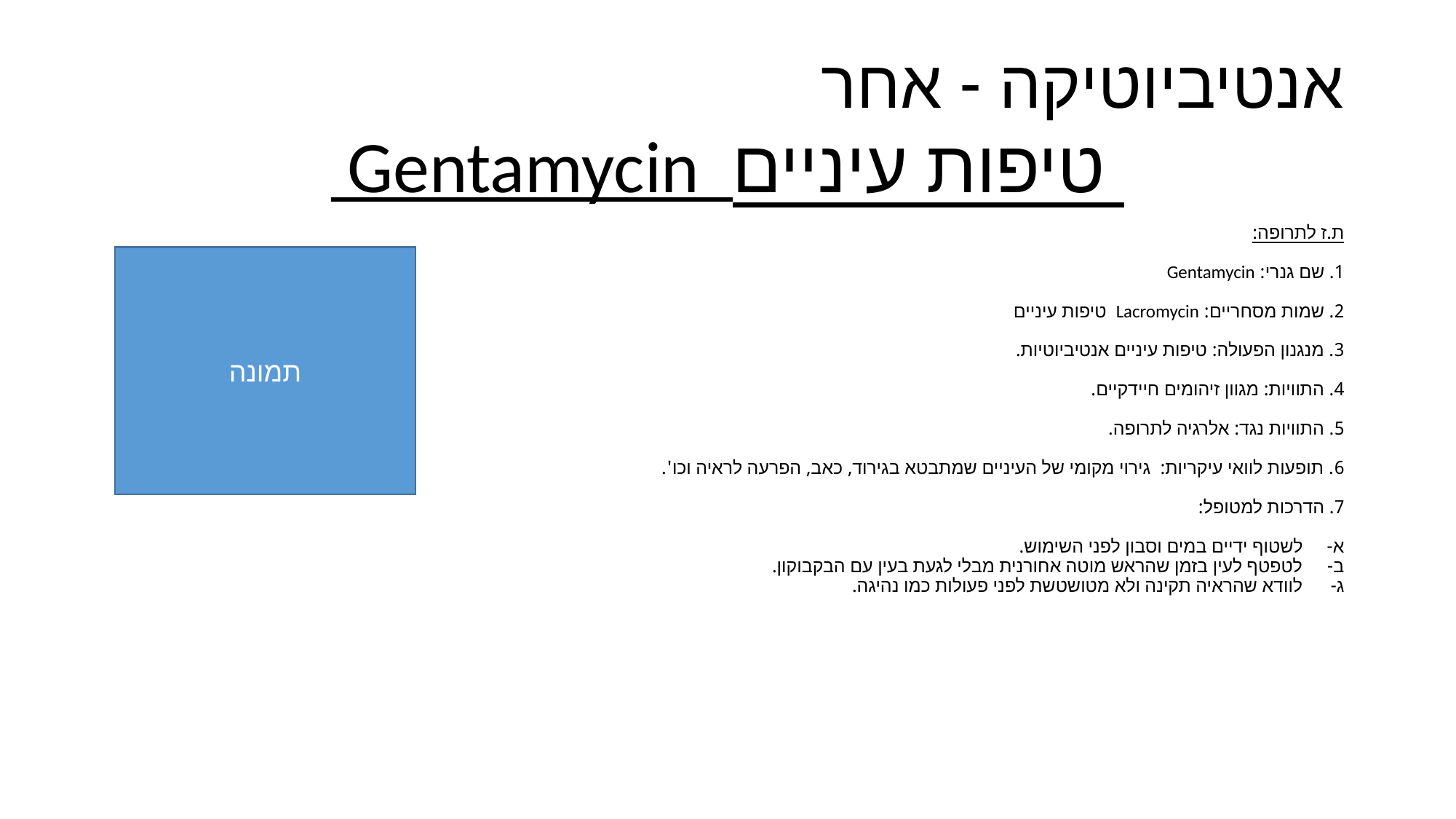

# אנטיביוטיקה - אחר
 Gentamycin  טיפות עיניים
ת.ז לתרופה:

1. שם גנרי: Gentamycin

2. שמות מסחריים: Lacromycin  טיפות עיניים

3. מנגנון הפעולה: טיפות עיניים אנטיביוטיות.

4. התוויות: מגוון זיהומים חיידקיים.

5. התוויות נגד: אלרגיה לתרופה.

6. תופעות לוואי עיקריות:  גירוי מקומי של העיניים שמתבטא בגירוד, כאב, הפרעה לראיה וכו'.

7. הדרכות למטופל:

לשטוף ידיים במים וסבון לפני השימוש.
לטפטף לעין בזמן שהראש מוטה אחורנית מבלי לגעת בעין עם הבקבוקון.
לוודא שהראיה תקינה ולא מטושטשת לפני פעולות כמו נהיגה.

תמונה